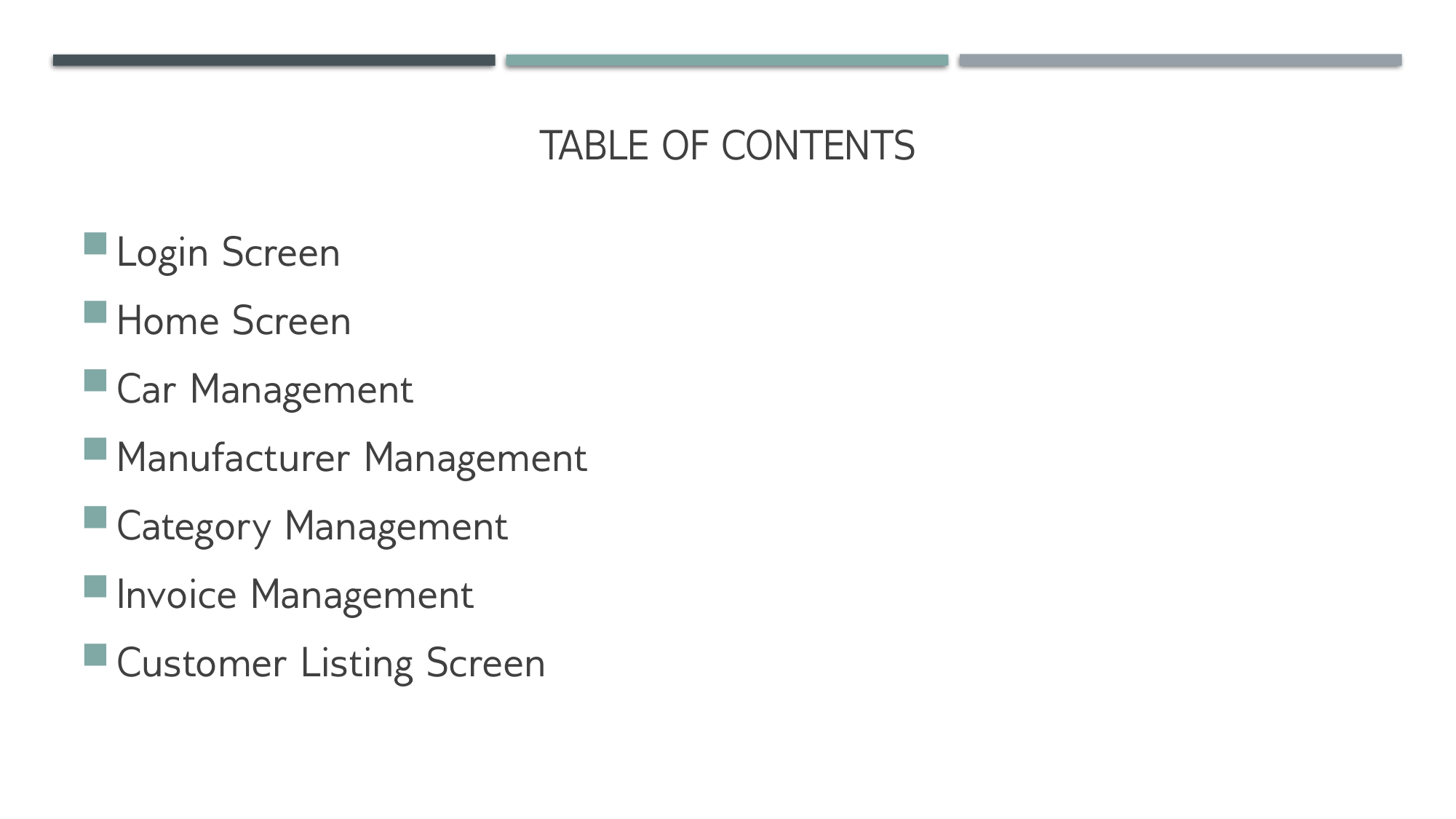

# Table of contents
Login Screen
Home Screen
Car Management
Manufacturer Management
Category Management
Invoice Management
Customer Listing Screen